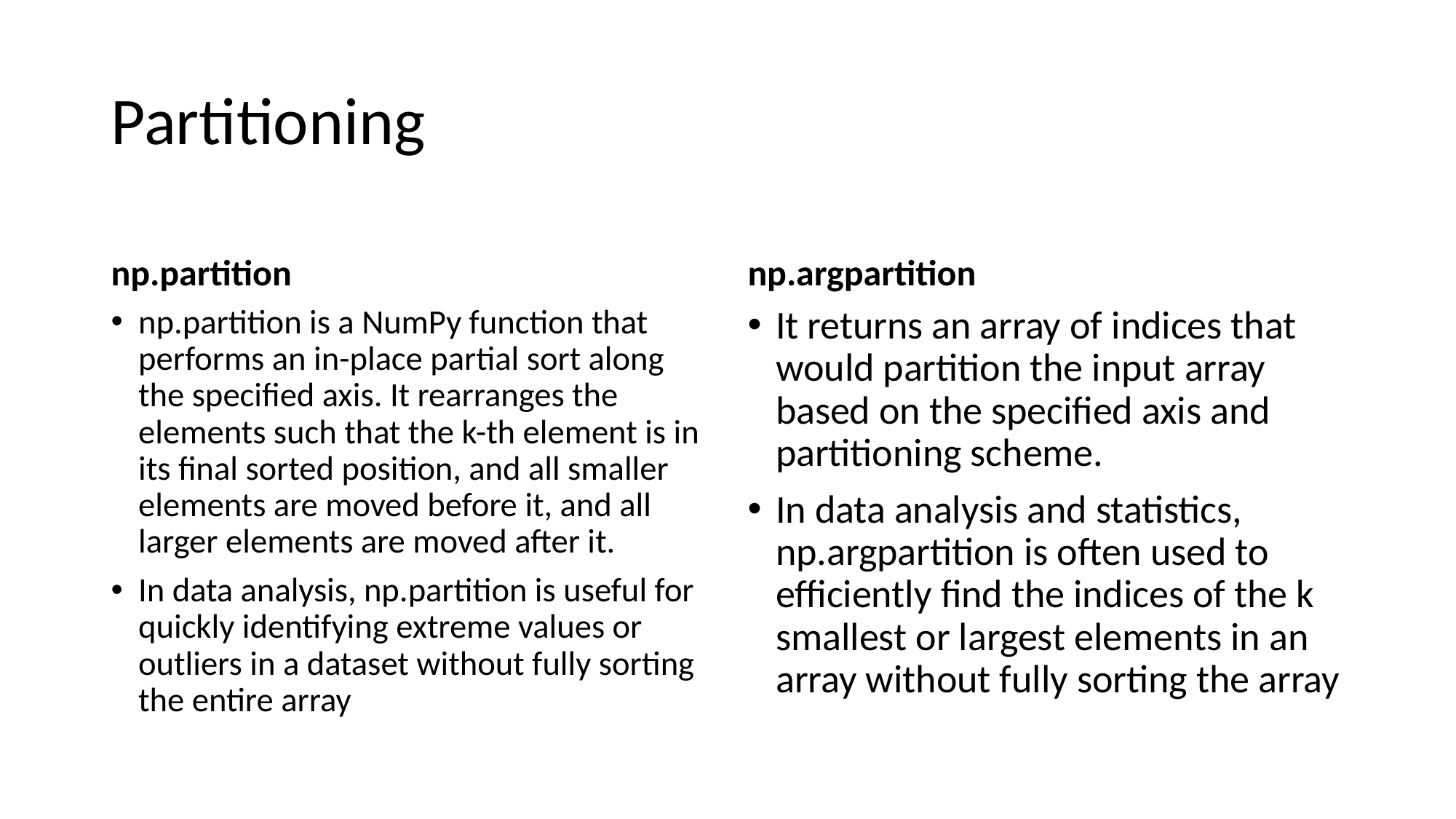

# Partitioning
np.partition
np.argpartition
np.partition is a NumPy function that performs an in-place partial sort along the specified axis. It rearranges the elements such that the k-th element is in its final sorted position, and all smaller elements are moved before it, and all larger elements are moved after it.
In data analysis, np.partition is useful for quickly identifying extreme values or outliers in a dataset without fully sorting the entire array
It returns an array of indices that would partition the input array based on the specified axis and partitioning scheme.
In data analysis and statistics, np.argpartition is often used to efficiently find the indices of the k smallest or largest elements in an array without fully sorting the array